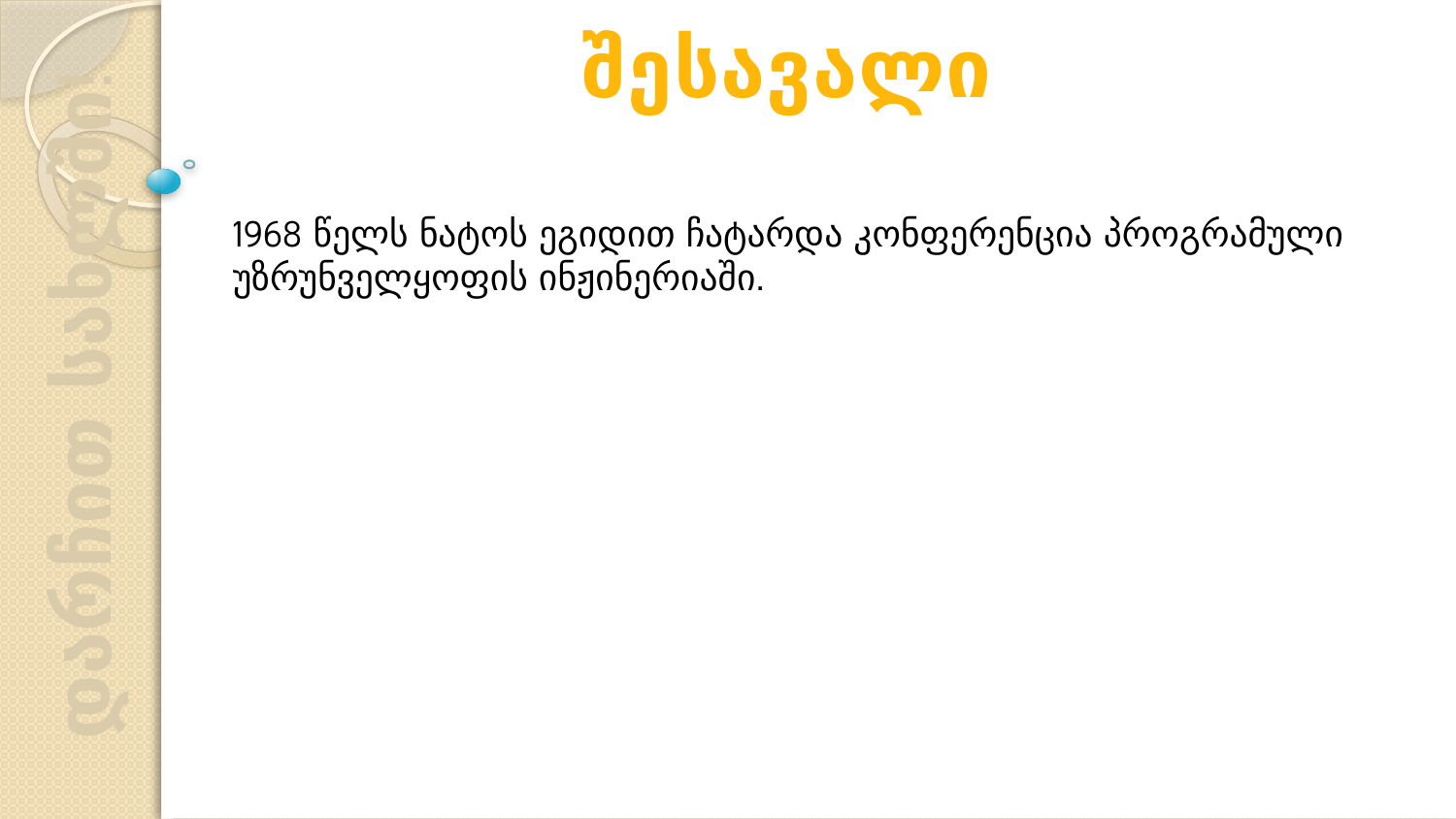

შესავალი
1968 წელს ნატოს ეგიდით ჩატარდა კონფერენცია პროგრამული უზრუნველყოფის ინჟინერიაში.

დარჩით სახლში!